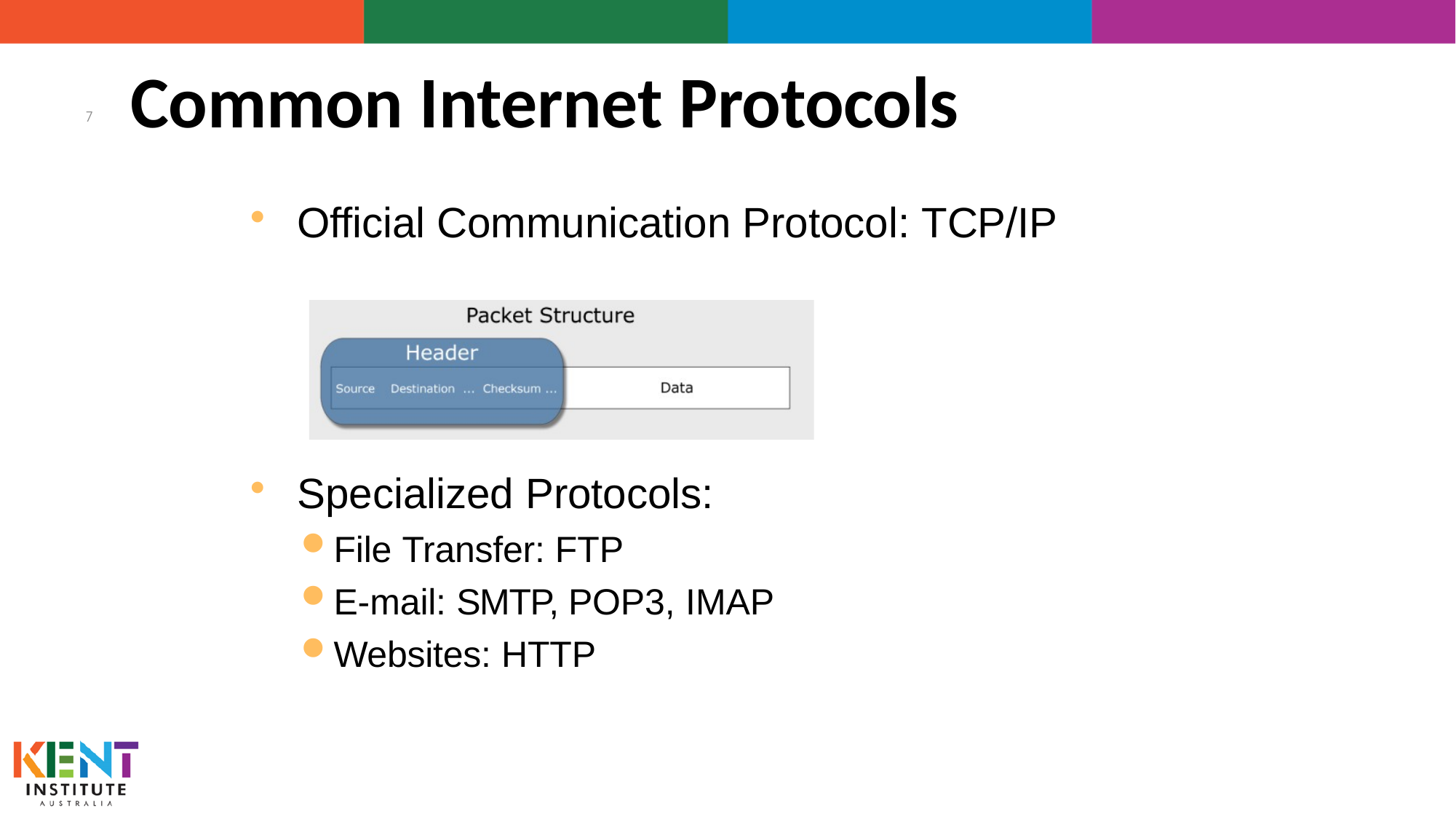

# Common Internet Protocols
7
Official Communication Protocol: TCP/IP

Specialized Protocols:
File Transfer: FTP
E-mail: SMTP, POP3, IMAP
Websites: HTTP